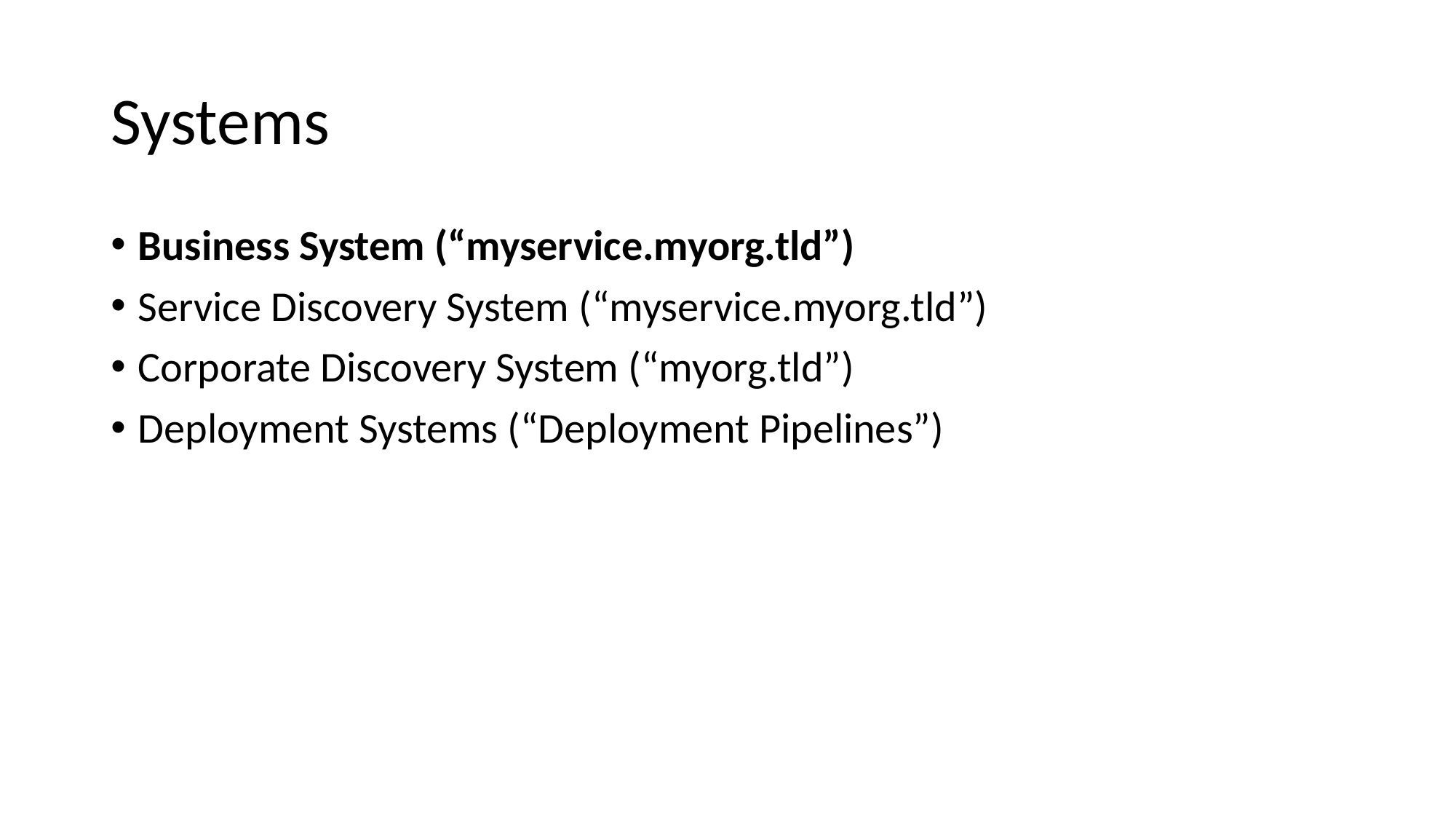

# Systems
Business System (“myservice.myorg.tld”)
Service Discovery System (“myservice.myorg.tld”)
Corporate Discovery System (“myorg.tld”)
Deployment Systems (“Deployment Pipelines”)